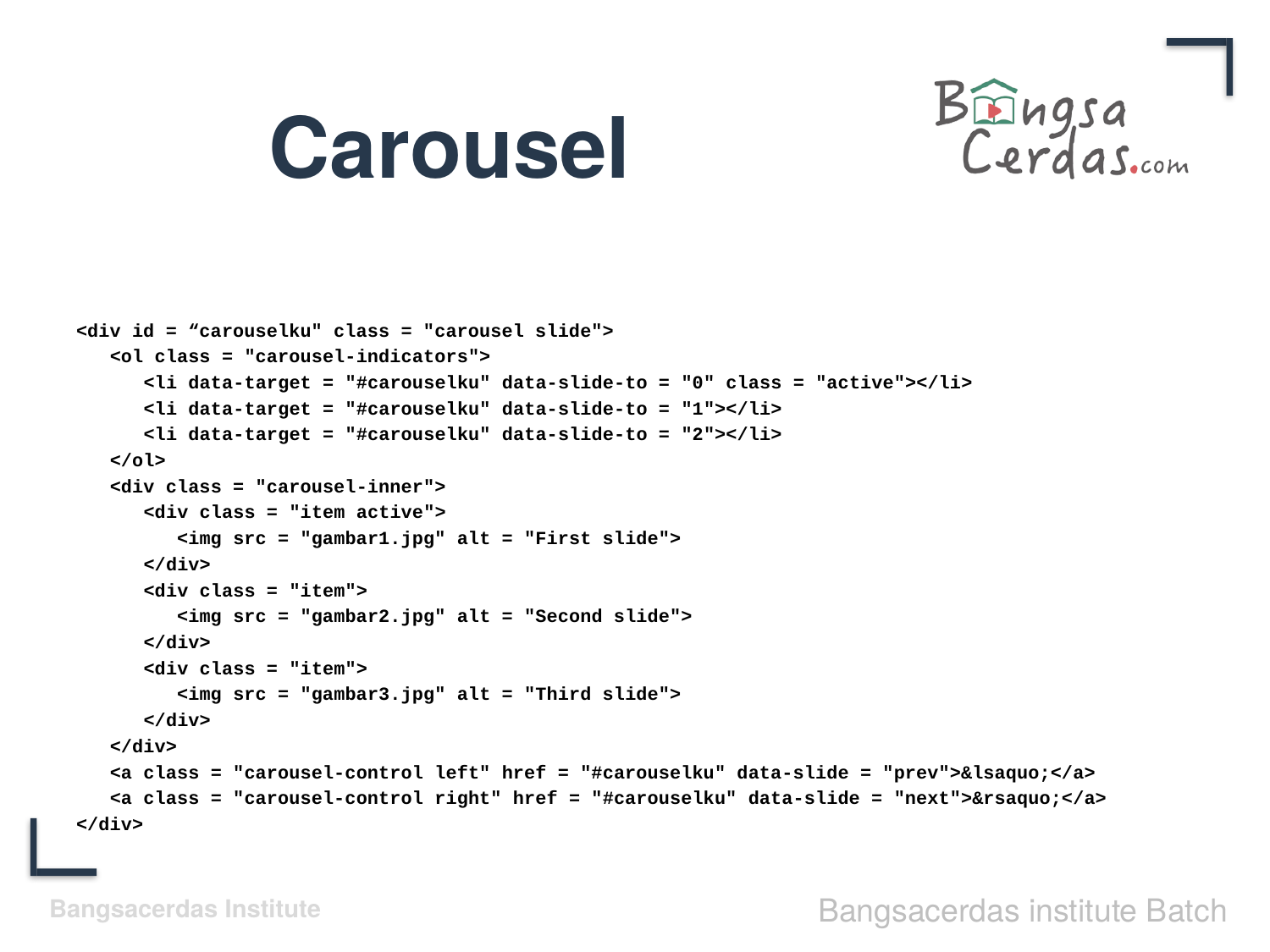

# Carousel
<div id = “carouselku" class = "carousel slide">
   <ol class = "carousel-indicators">
      <li data-target = "#carouselku" data-slide-to = "0" class = "active"></li>
      <li data-target = "#carouselku" data-slide-to = "1"></li>
      <li data-target = "#carouselku" data-slide-to = "2"></li>
   </ol>
   <div class = "carousel-inner">
      <div class = "item active">
         <img src = "gambar1.jpg" alt = "First slide">
      </div>
      <div class = "item">
         <img src = "gambar2.jpg" alt = "Second slide">
      </div>
      <div class = "item">
         <img src = "gambar3.jpg" alt = "Third slide">
      </div>
   </div>
   <a class = "carousel-control left" href = "#carouselku" data-slide = "prev">&lsaquo;</a>
   <a class = "carousel-control right" href = "#carouselku" data-slide = "next">&rsaquo;</a>
</div>